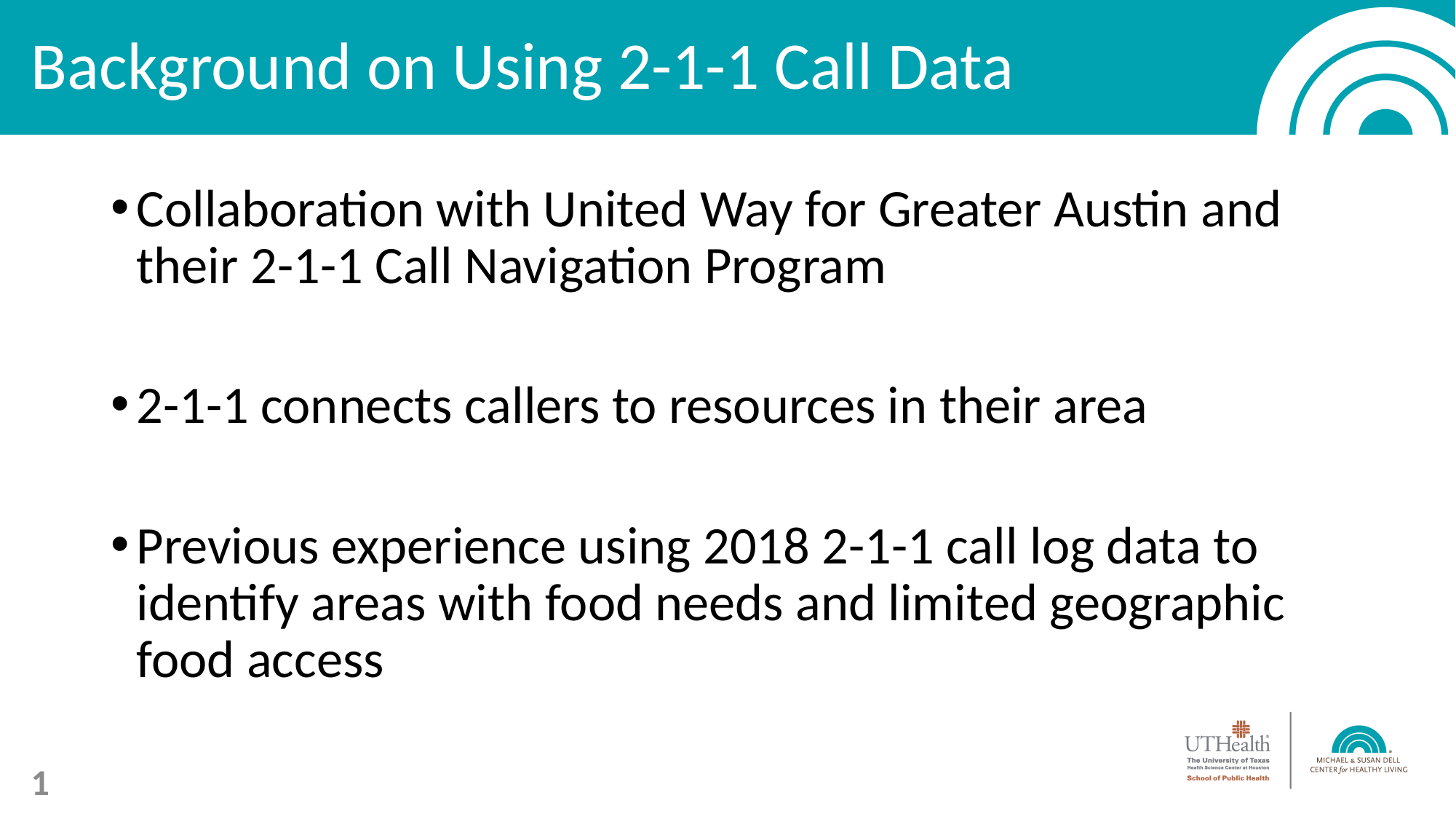

# Background on Using 2-1-1 Call Data
Collaboration with United Way for Greater Austin and their 2-1-1 Call Navigation Program

2-1-1 connects callers to resources in their area

Previous experience using 2018 2-1-1 call log data to identify areas with food needs and limited geographic food access
1